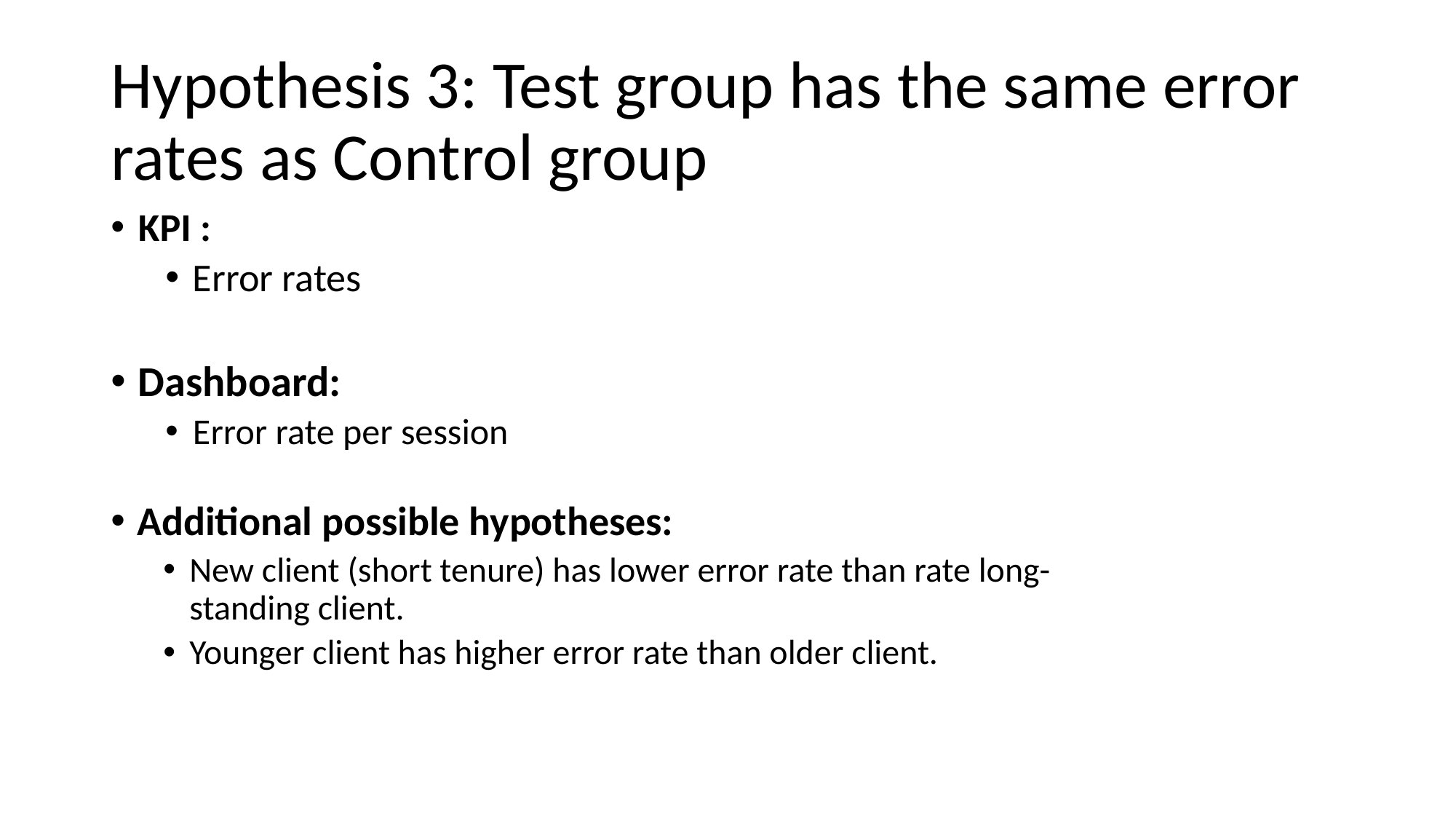

# Hypothesis 3: Test group has the same error rates as Control group
KPI :
Error rates

Dashboard:
Error rate per session

Additional possible hypotheses:
New client (short tenure) has lower error rate than rate long-standing client.
Younger client has higher error rate than older client.